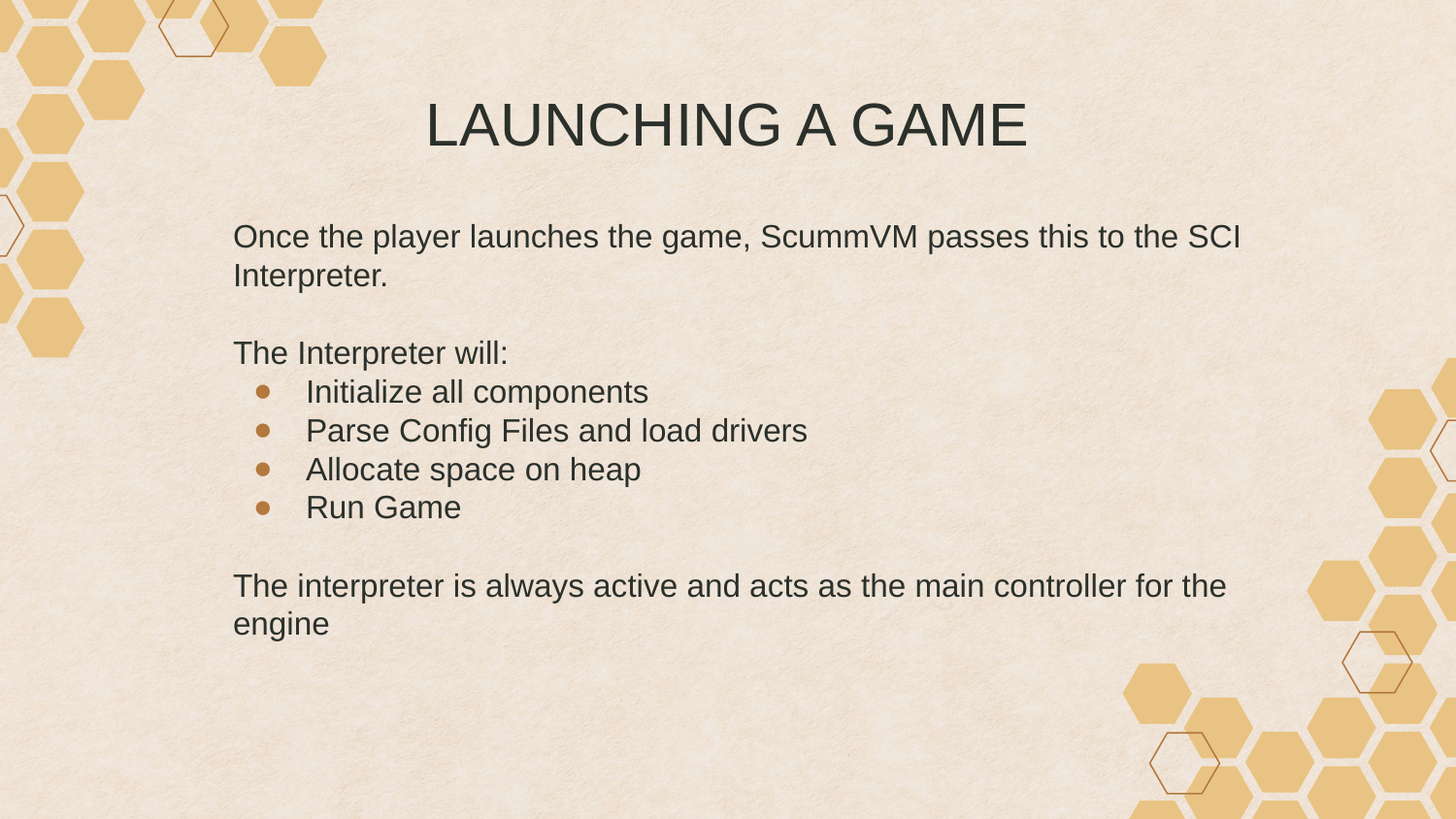

# LAUNCHING A GAME
Once the player launches the game, ScummVM passes this to the SCI Interpreter.

The Interpreter will:
Initialize all components
Parse Config Files and load drivers
Allocate space on heap
Run Game

The interpreter is always active and acts as the main controller for the engine